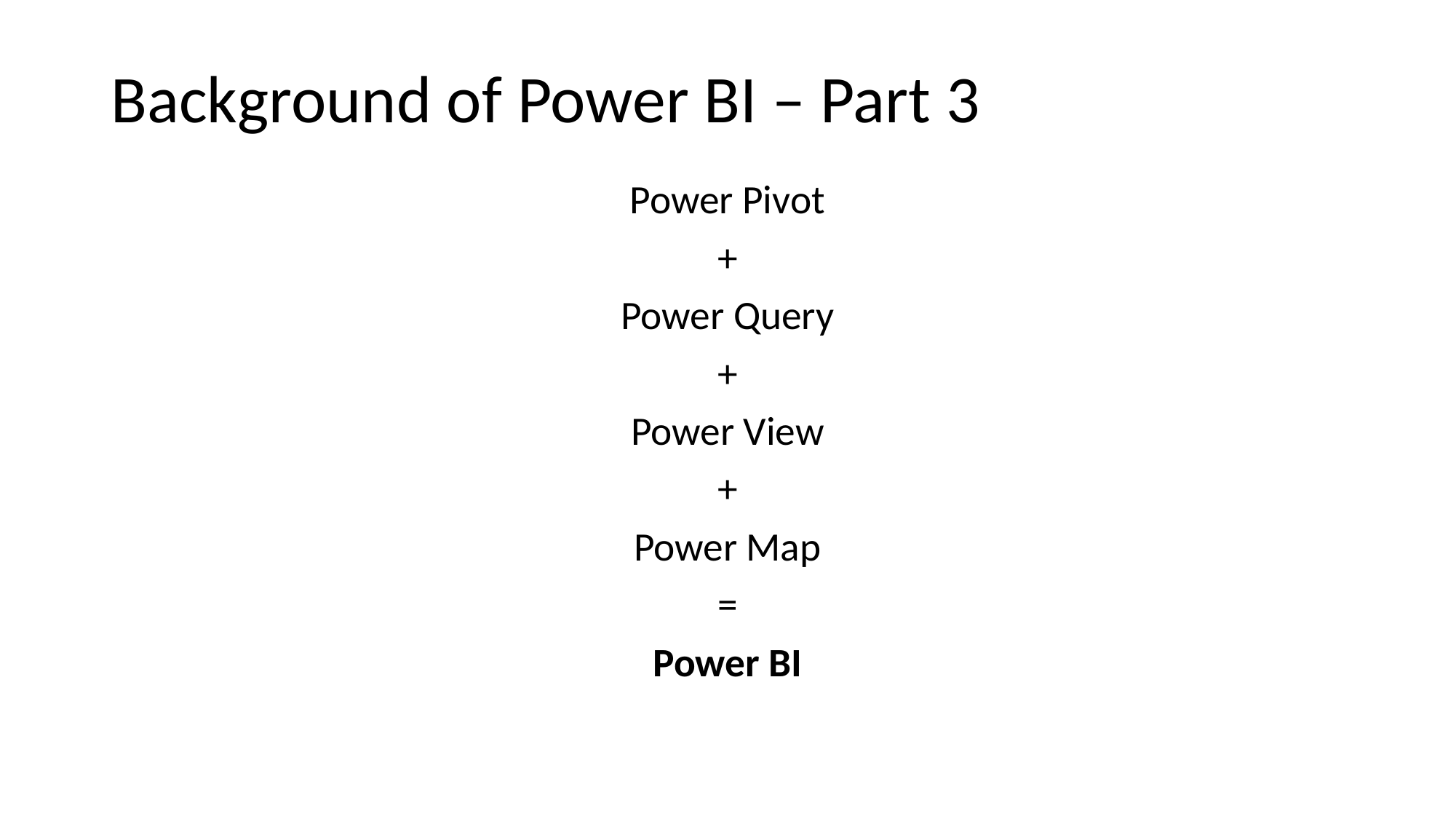

# Background of Power BI – Part 3
Power Pivot
+
Power Query
+
Power View
+
Power Map
=
Power BI